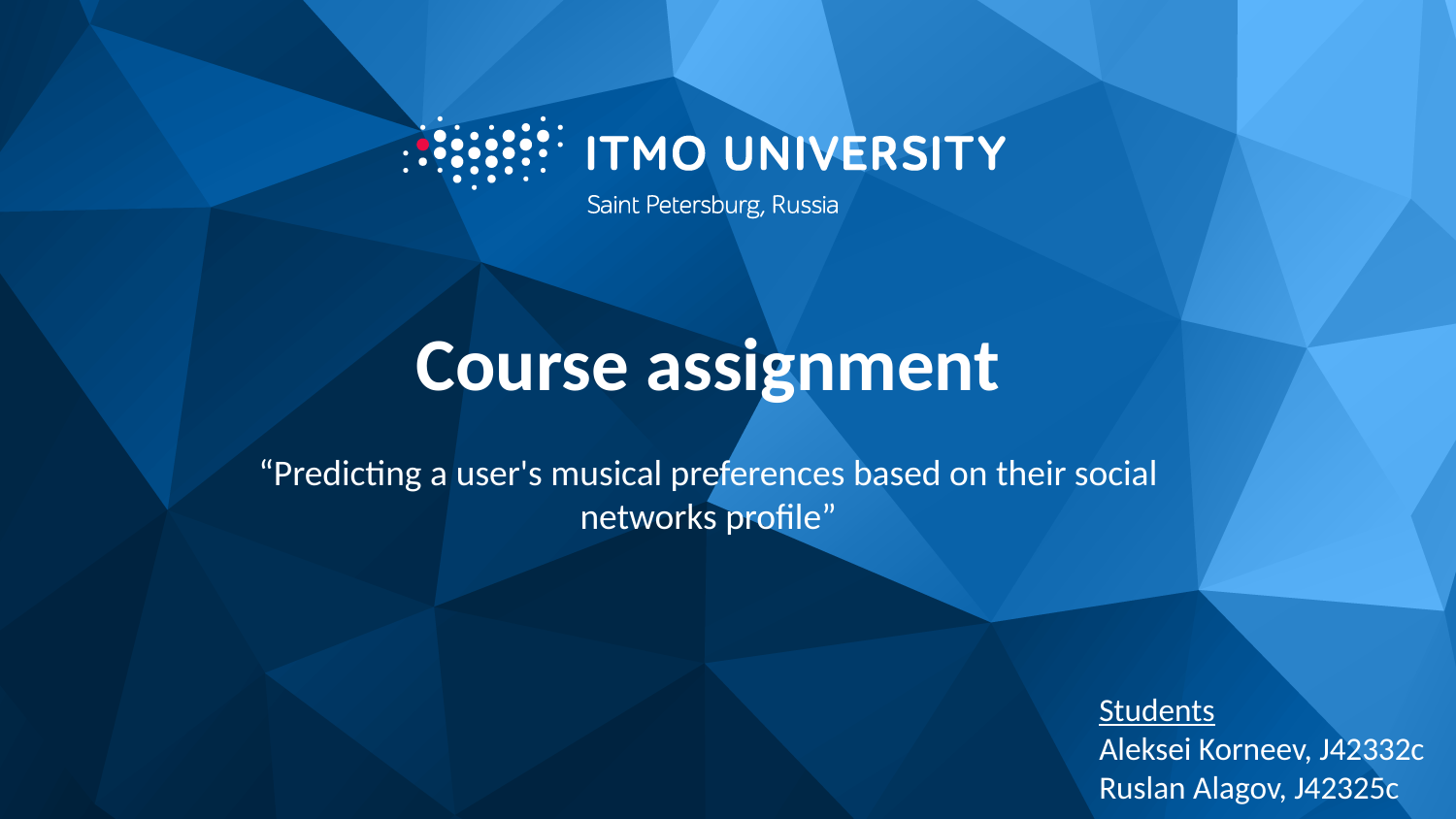

# Course assignment “Predicting a user's musical preferences based on their social networks profile”
Students
Aleksei Korneev, J42332c
Ruslan Alagov, J42325c